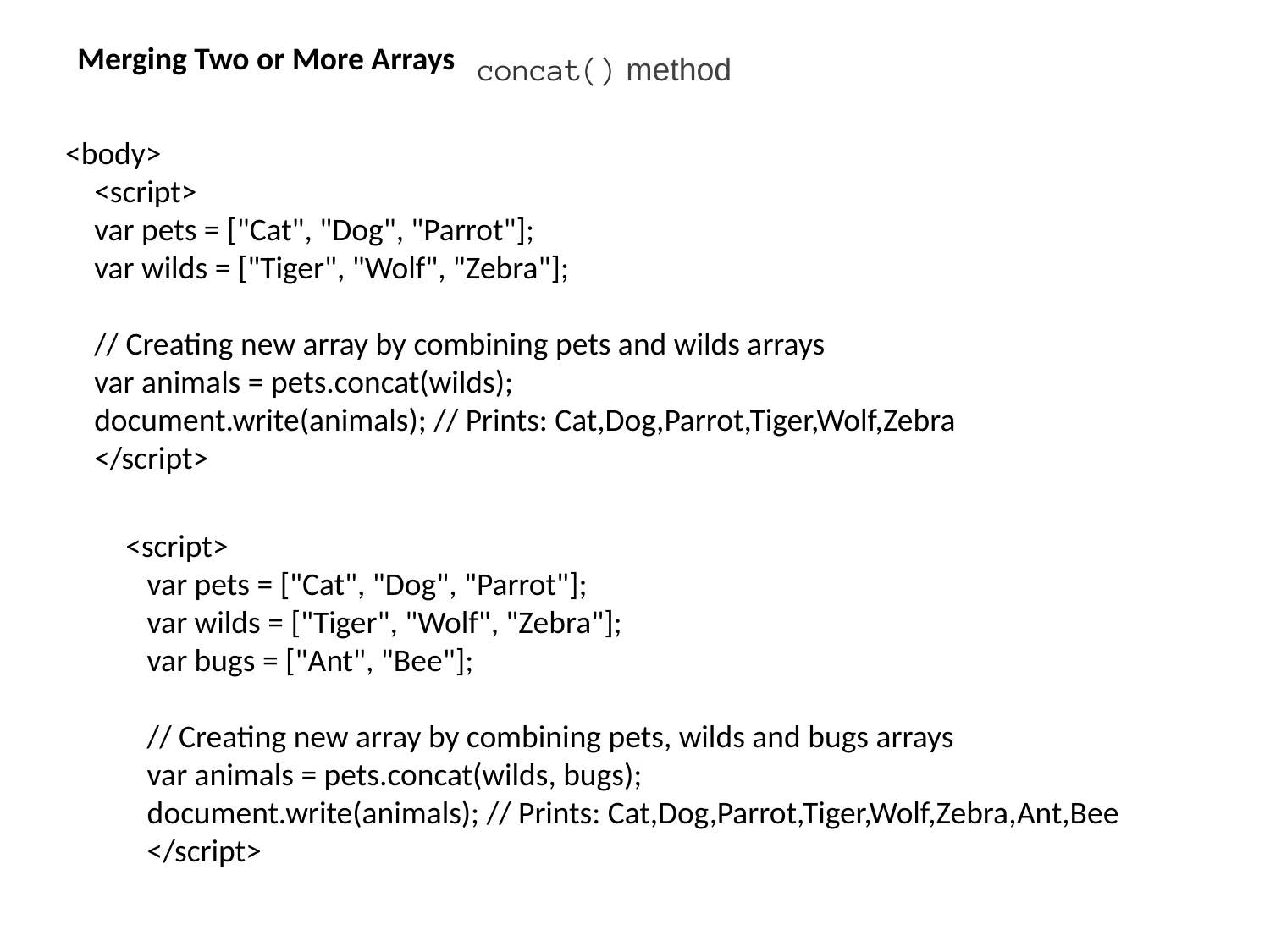

Merging Two or More Arrays
concat() method
<body>
    <script>
    var pets = ["Cat", "Dog", "Parrot"];
    var wilds = ["Tiger", "Wolf", "Zebra"];

    // Creating new array by combining pets and wilds arrays
    var animals = pets.concat(wilds);
    document.write(animals); // Prints: Cat,Dog,Parrot,Tiger,Wolf,Zebra
    </script>
 <script>
    var pets = ["Cat", "Dog", "Parrot"];
    var wilds = ["Tiger", "Wolf", "Zebra"];
    var bugs = ["Ant", "Bee"];

    // Creating new array by combining pets, wilds and bugs arrays
    var animals = pets.concat(wilds, bugs);
    document.write(animals); // Prints: Cat,Dog,Parrot,Tiger,Wolf,Zebra,Ant,Bee
    </script>